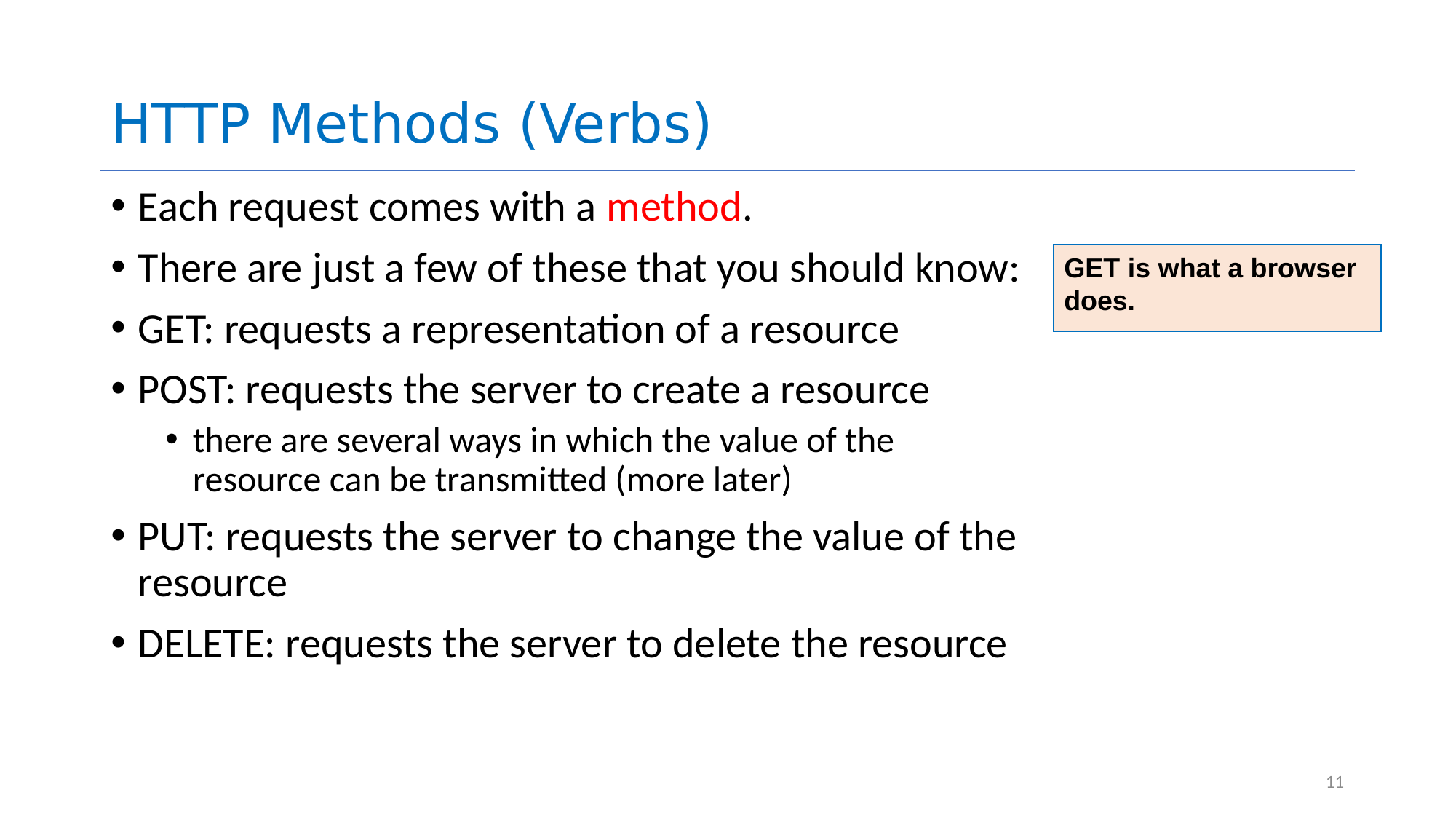

# HTTP Methods (Verbs)
Each request comes with a method.
There are just a few of these that you should know:
GET: requests a representation of a resource
POST: requests the server to create a resource
there are several ways in which the value of the resource can be transmitted (more later)
PUT: requests the server to change the value of the resource
DELETE: requests the server to delete the resource

GET is what a browser does.
11